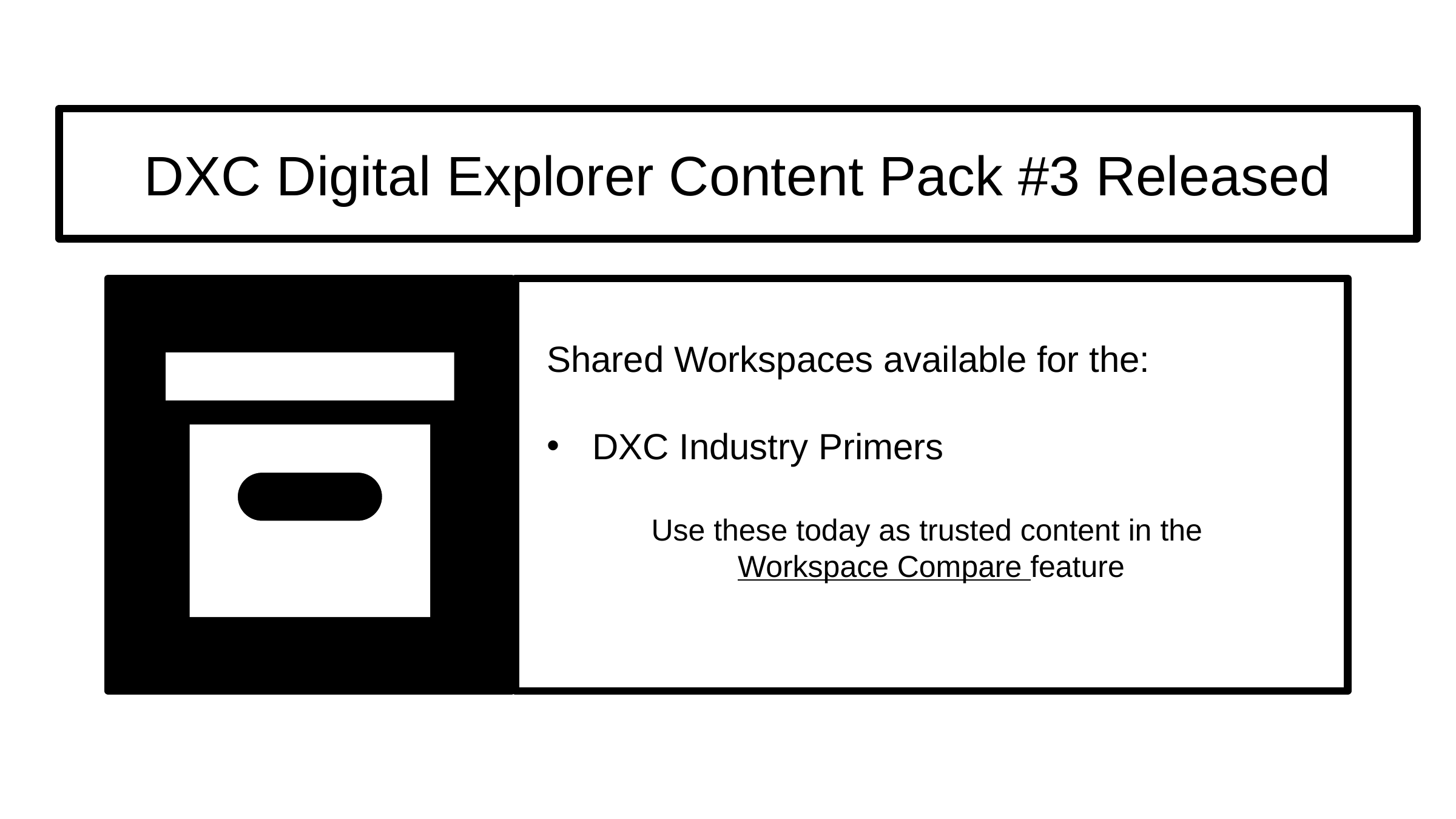

DXC Digital Explorer Content Pack #3 Released

Shared Workspaces available for the:

DXC Industry Primers

Use these today as trusted content in the
Workspace Compare feature